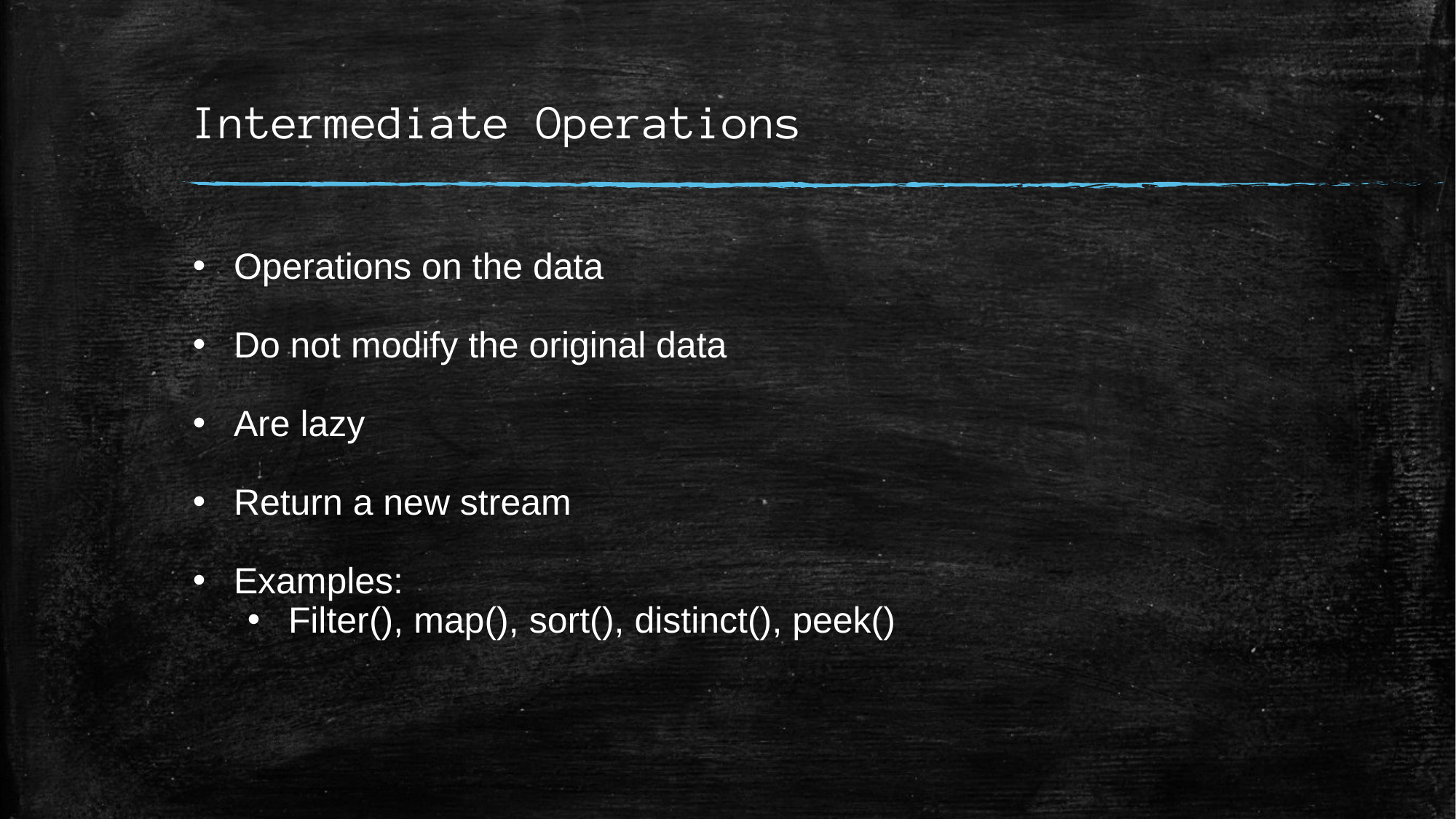

# Intermediate Operations

Operations on the data

Do not modify the original data

Are lazy

Return a new stream

Examples:
Filter(), map(), sort(), distinct(), peek()